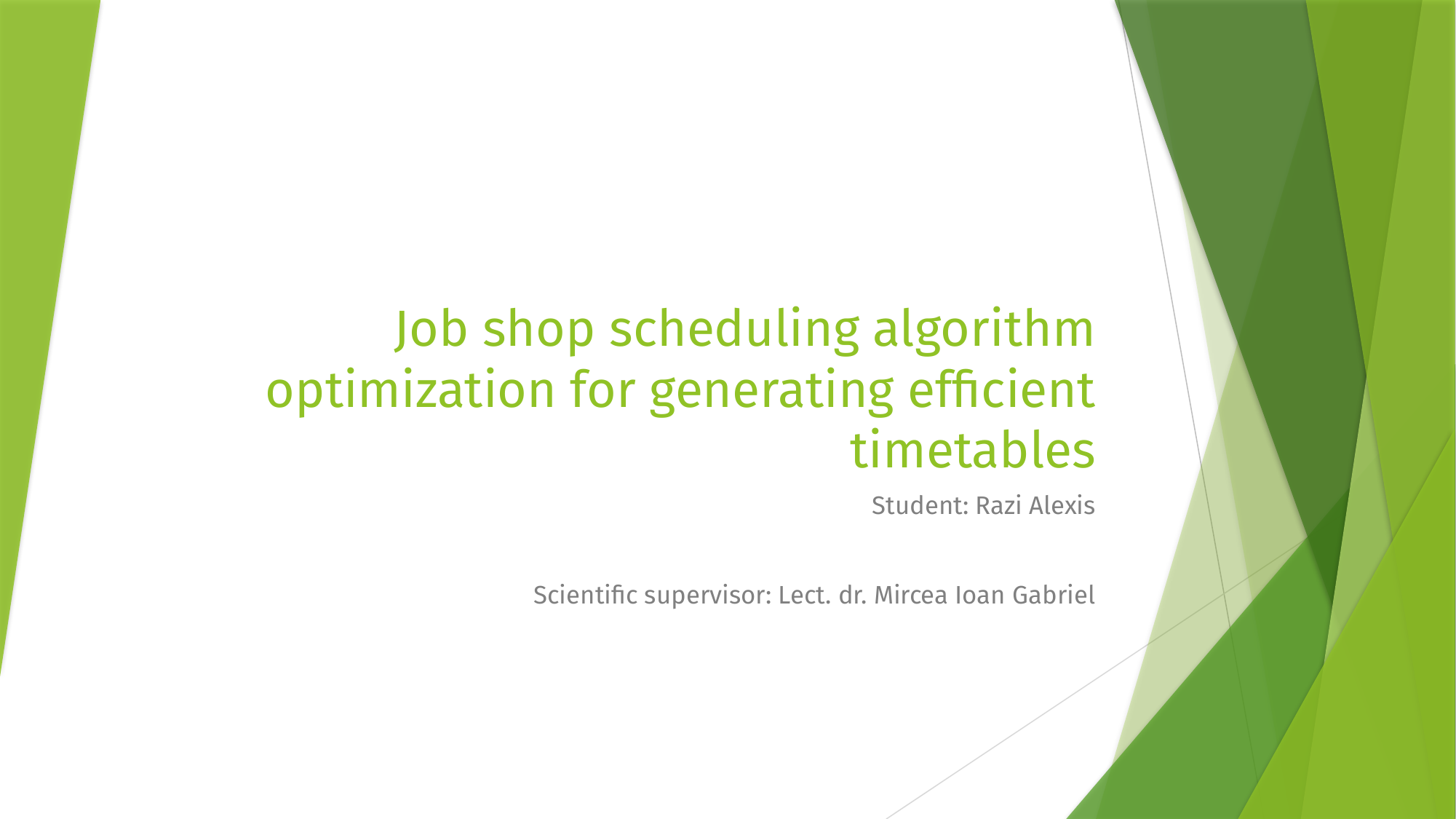

# Job shop scheduling algorithm optimization for generating efficient timetables
Student: Razi Alexis

Scientific supervisor: Lect. dr. Mircea Ioan Gabriel